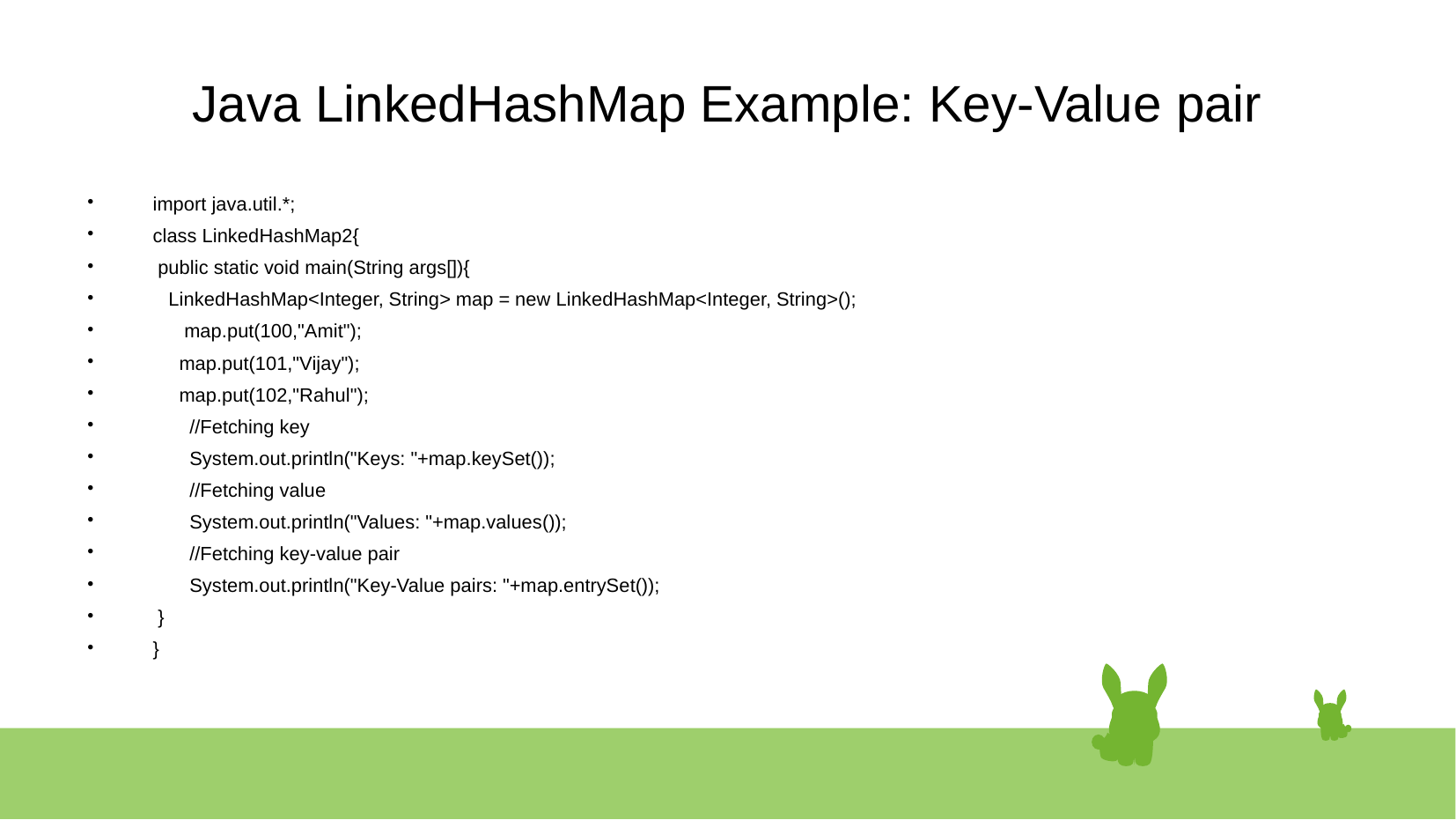

# Java LinkedHashMap Example: Key-Value pair
    import java.util.*;
    class LinkedHashMap2{
     public static void main(String args[]){
       LinkedHashMap<Integer, String> map = new LinkedHashMap<Integer, String>();
          map.put(100,"Amit");
         map.put(101,"Vijay");
         map.put(102,"Rahul");
           //Fetching key
           System.out.println("Keys: "+map.keySet());
           //Fetching value
           System.out.println("Values: "+map.values());
           //Fetching key-value pair
           System.out.println("Key-Value pairs: "+map.entrySet());
     }
    }